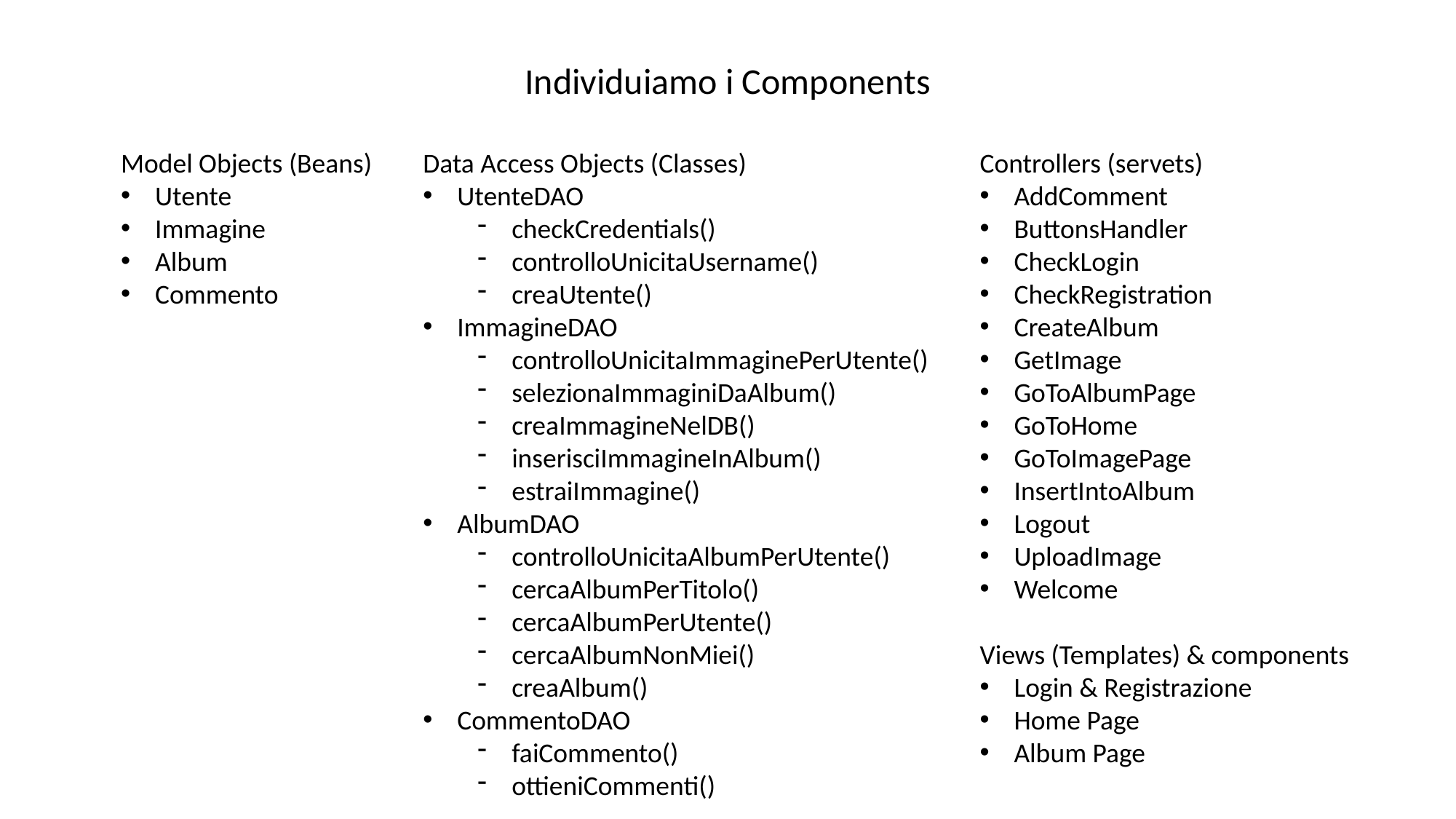

Individuiamo i Components
Model Objects (Beans)
Utente
Immagine
Album
Commento
Data Access Objects (Classes)
UtenteDAO
checkCredentials()
controlloUnicitaUsername()
creaUtente()
ImmagineDAO
controlloUnicitaImmaginePerUtente()
selezionaImmaginiDaAlbum()
creaImmagineNelDB()
inserisciImmagineInAlbum()
estraiImmagine()
AlbumDAO
controlloUnicitaAlbumPerUtente()
cercaAlbumPerTitolo()
cercaAlbumPerUtente()
cercaAlbumNonMiei()
creaAlbum()
CommentoDAO
faiCommento()
ottieniCommenti()
Controllers (servets)
AddComment
ButtonsHandler
CheckLogin
CheckRegistration
CreateAlbum
GetImage
GoToAlbumPage
GoToHome
GoToImagePage
InsertIntoAlbum
Logout
UploadImage
Welcome

Views (Templates) & components
Login & Registrazione
Home Page
Album Page